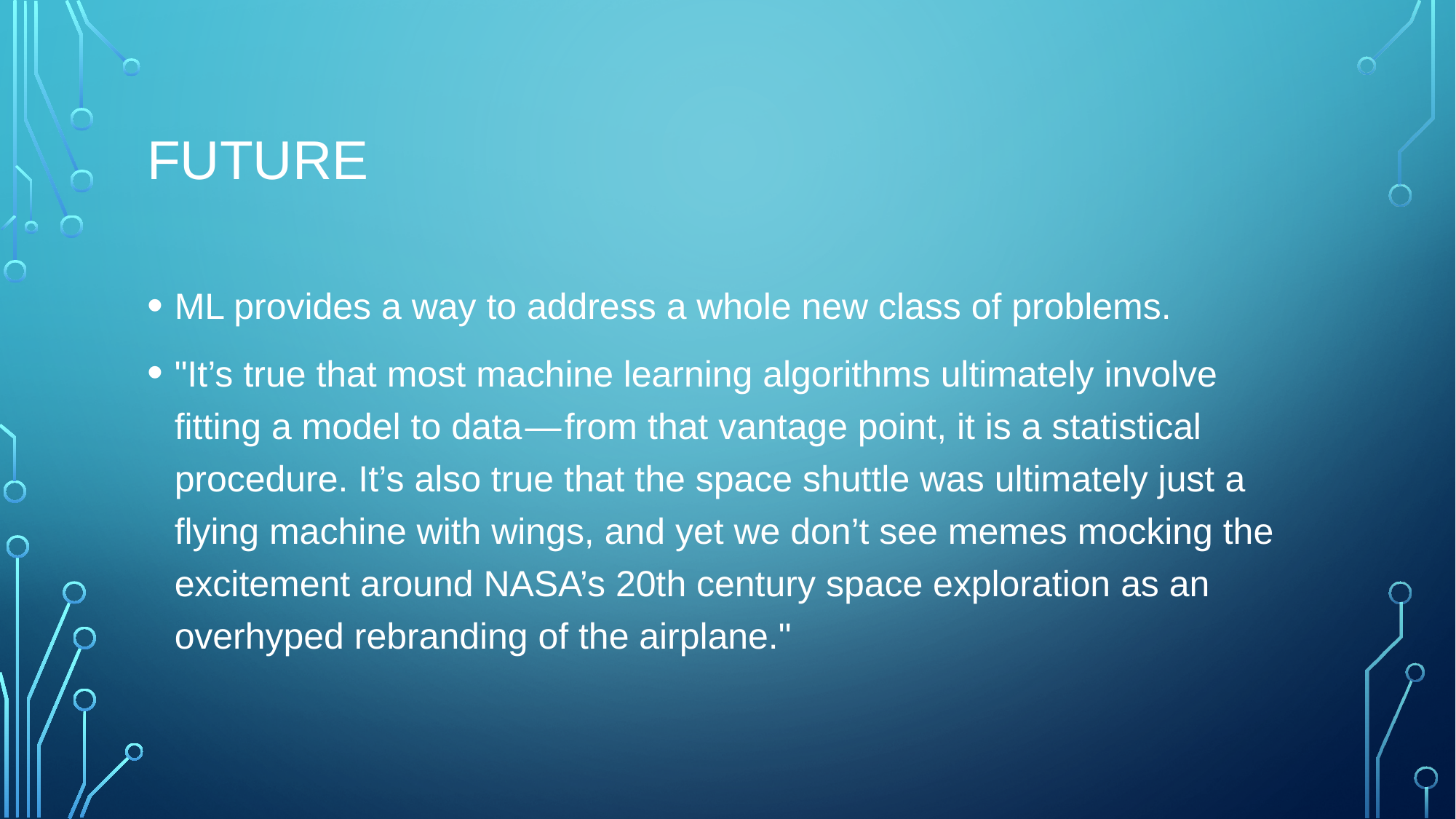

# Future
ML provides a way to address a whole new class of problems.
"It’s true that most machine learning algorithms ultimately involve fitting a model to data — from that vantage point, it is a statistical procedure. It’s also true that the space shuttle was ultimately just a flying machine with wings, and yet we don’t see memes mocking the excitement around NASA’s 20th century space exploration as an overhyped rebranding of the airplane."